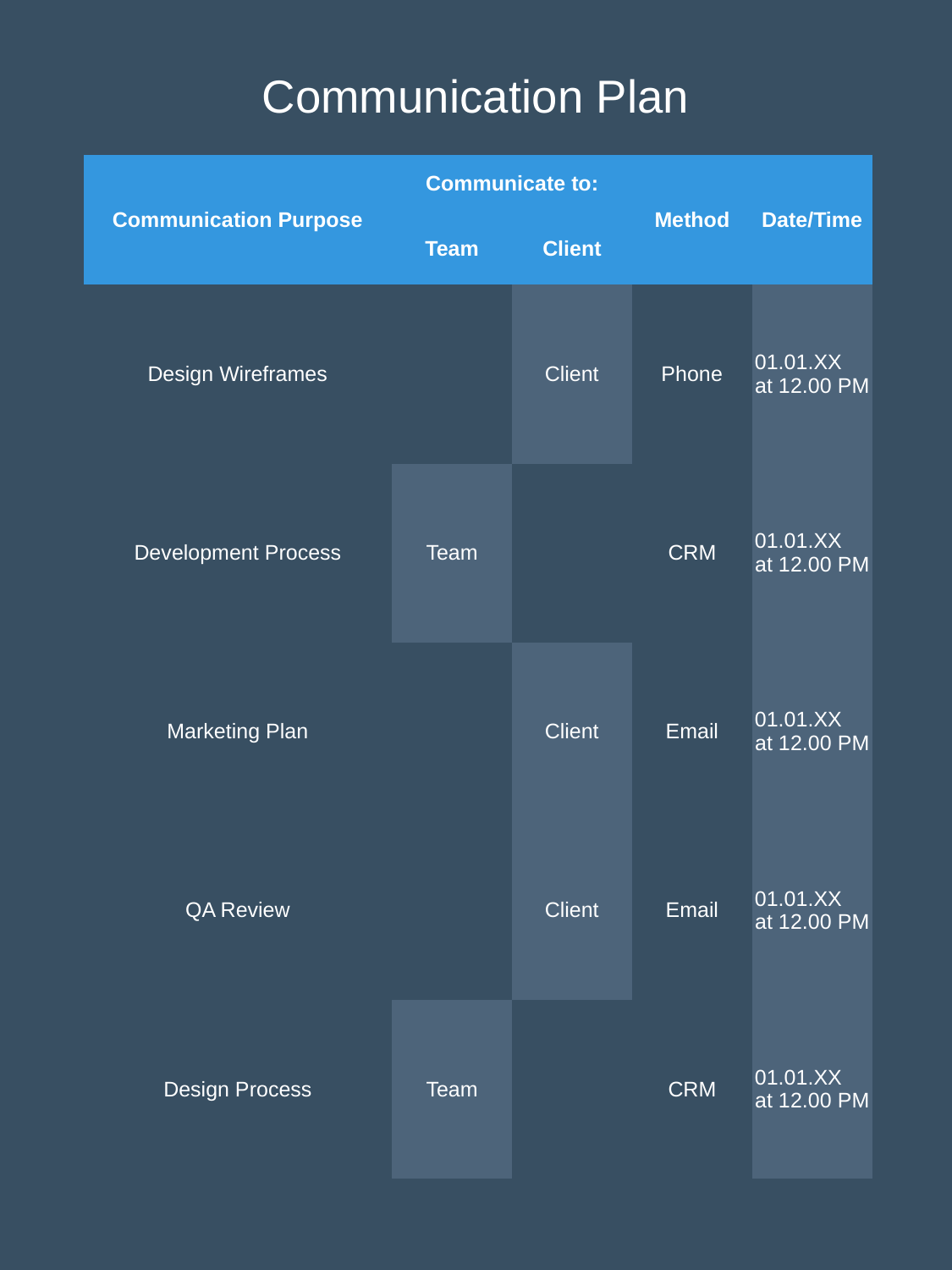

Communication Plan
| Communication Purpose | Communicate to: |  | Method | Date/Time |
| --- | --- | --- | --- | --- |
|  | Team | Client |  |  |
| Design Wireframes |  | Client | Phone | 01.01.XX at 12.00 PM |
| Development Process | Team |  | CRM | 01.01.XX at 12.00 PM |
| Marketing Plan |  | Client | Email | 01.01.XX at 12.00 PM |
| QA Review |  | Client | Email | 01.01.XX at 12.00 PM |
| Design Process | Team |  | CRM | 01.01.XX at 12.00 PM |